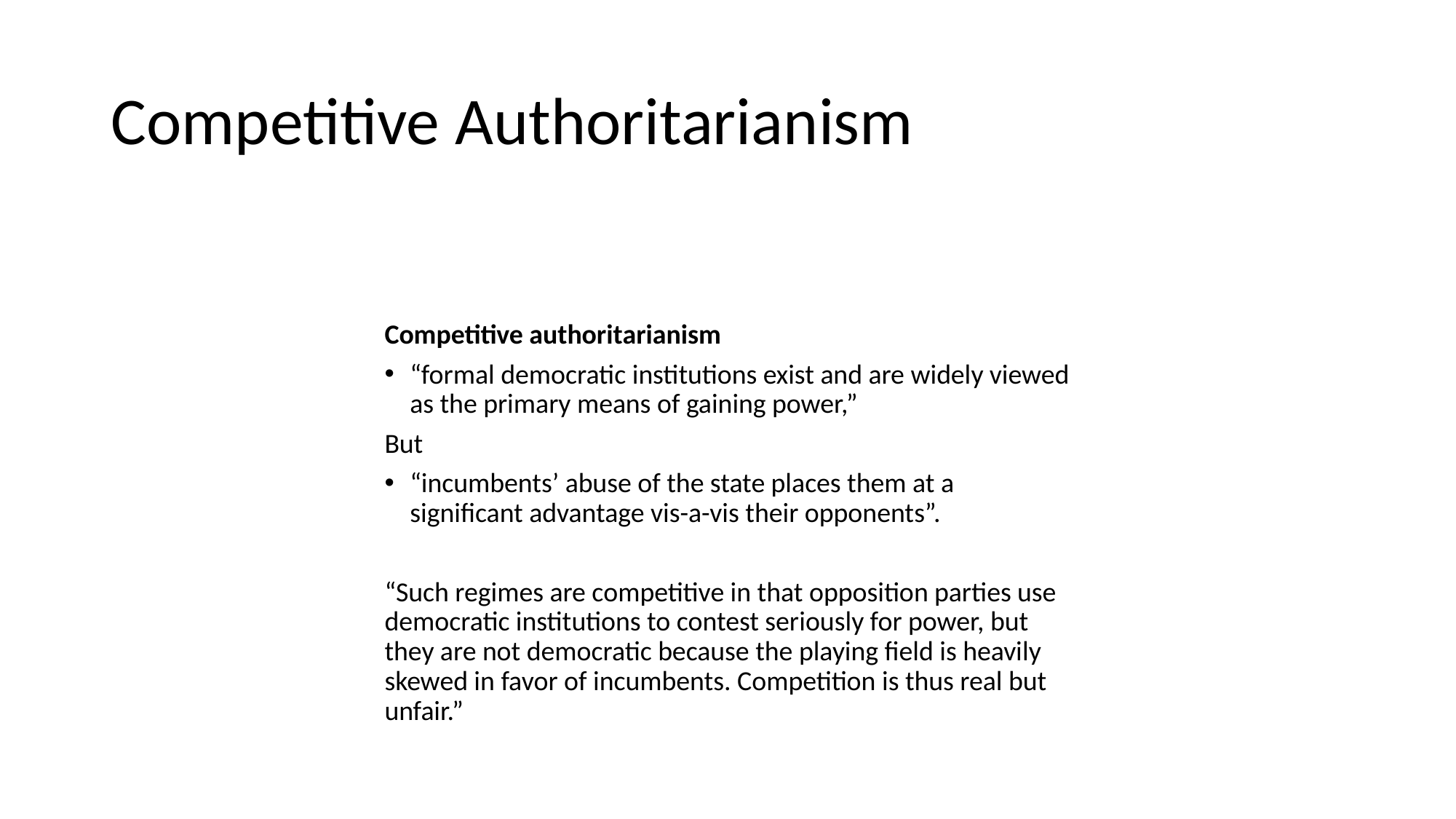

# Competitive Authoritarianism
Competitive authoritarianism
“formal democratic institutions exist and are widely viewed as the primary means of gaining power,”
But
“incumbents’ abuse of the state places them at a significant advantage vis-a-vis their opponents”.

“Such regimes are competitive in that opposition parties use democratic institutions to contest seriously for power, but they are not democratic because the playing field is heavily skewed in favor of incumbents. Competition is thus real but unfair.”